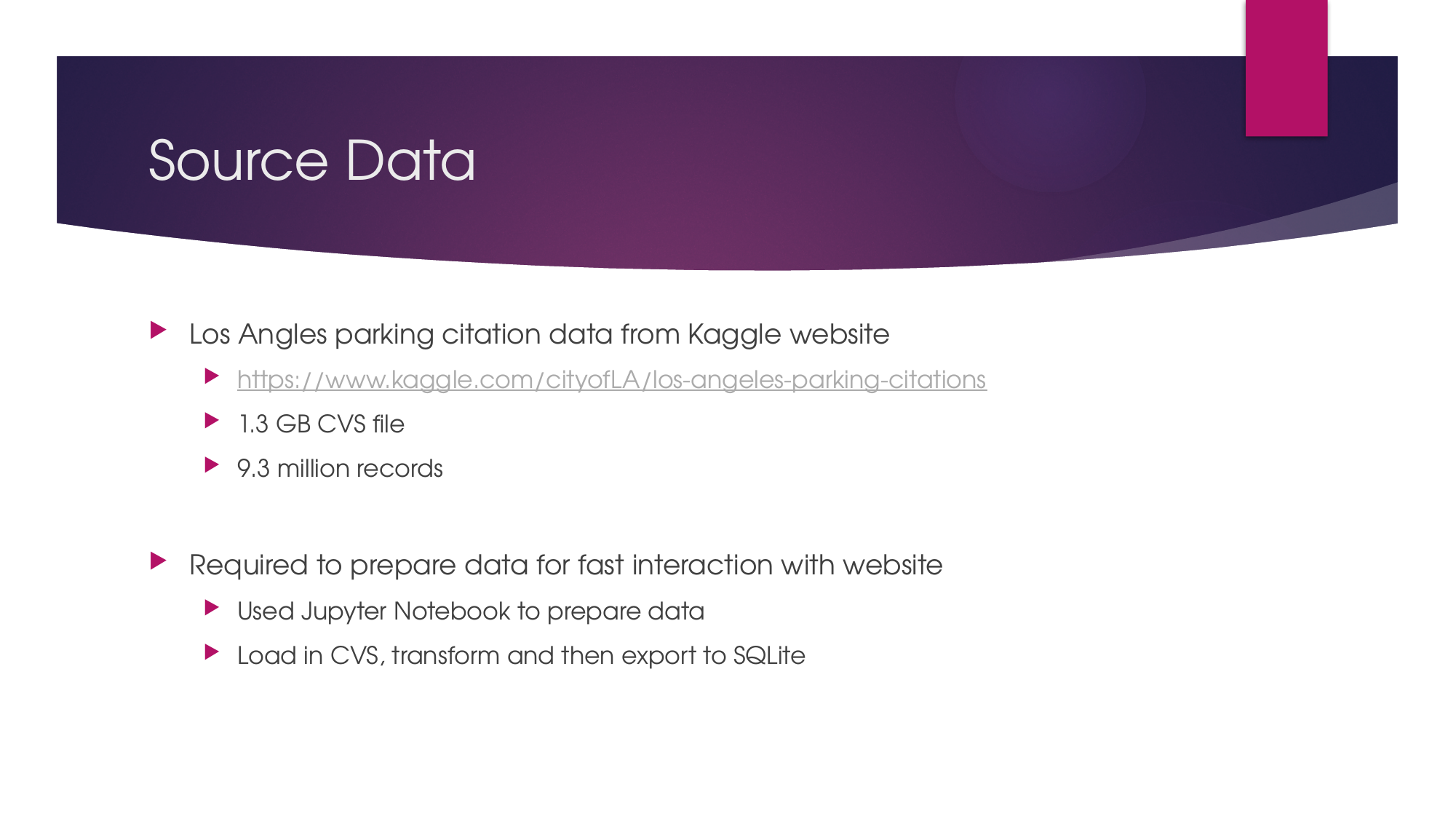

# Source Data
Los Angles parking citation data from Kaggle website
https://www.kaggle.com/cityofLA/los-angeles-parking-citations
1.3 GB CVS file
9.3 million records

Required to prepare data for fast interaction with website
Used Jupyter Notebook to prepare data
Load in CVS, transform and then export to SQLite